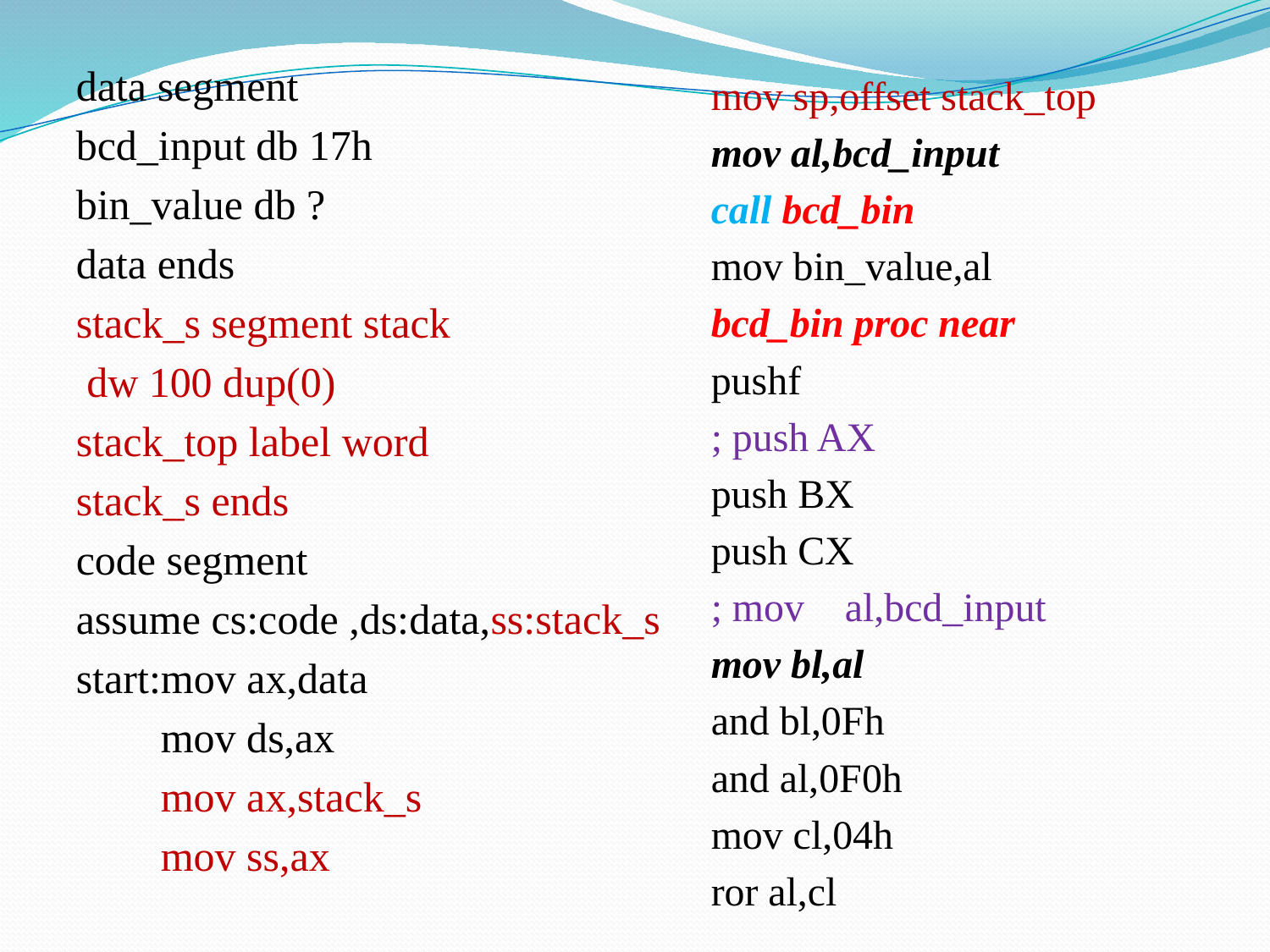

data segment
bcd_input db 17h
bin_value db ?
data ends
stack_s segment stack
 dw 100 dup(0)
stack_top label word
stack_s ends
code segment
assume cs:code ,ds:data,ss:stack_s
start:mov ax,data
        mov ds,ax
        mov ax,stack_s
        mov ss,ax
mov sp,offset stack_top
mov al,bcd_input
call bcd_bin
mov bin_value,al
bcd_bin proc near
pushf
; push AX
push BX
push CX
; mov    al,bcd_input
mov bl,al
and bl,0Fh
and al,0F0h
mov cl,04h
ror al,cl